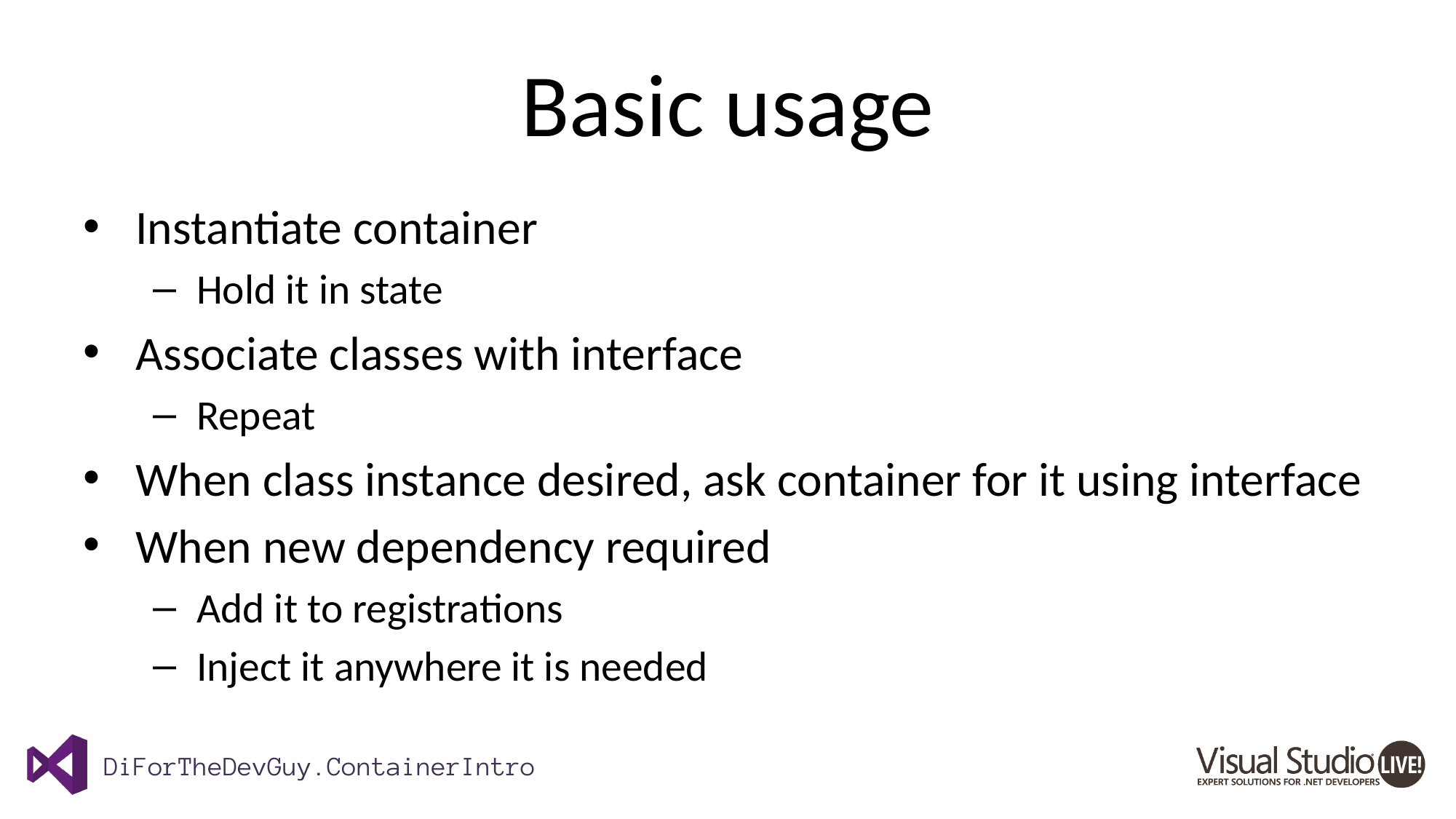

# Basic usage
Instantiate container
Hold it in state
Associate classes with interface
Repeat
When class instance desired, ask container for it using interface
When new dependency required
Add it to registrations
Inject it anywhere it is needed
DiForTheDevGuy.ContainerIntro